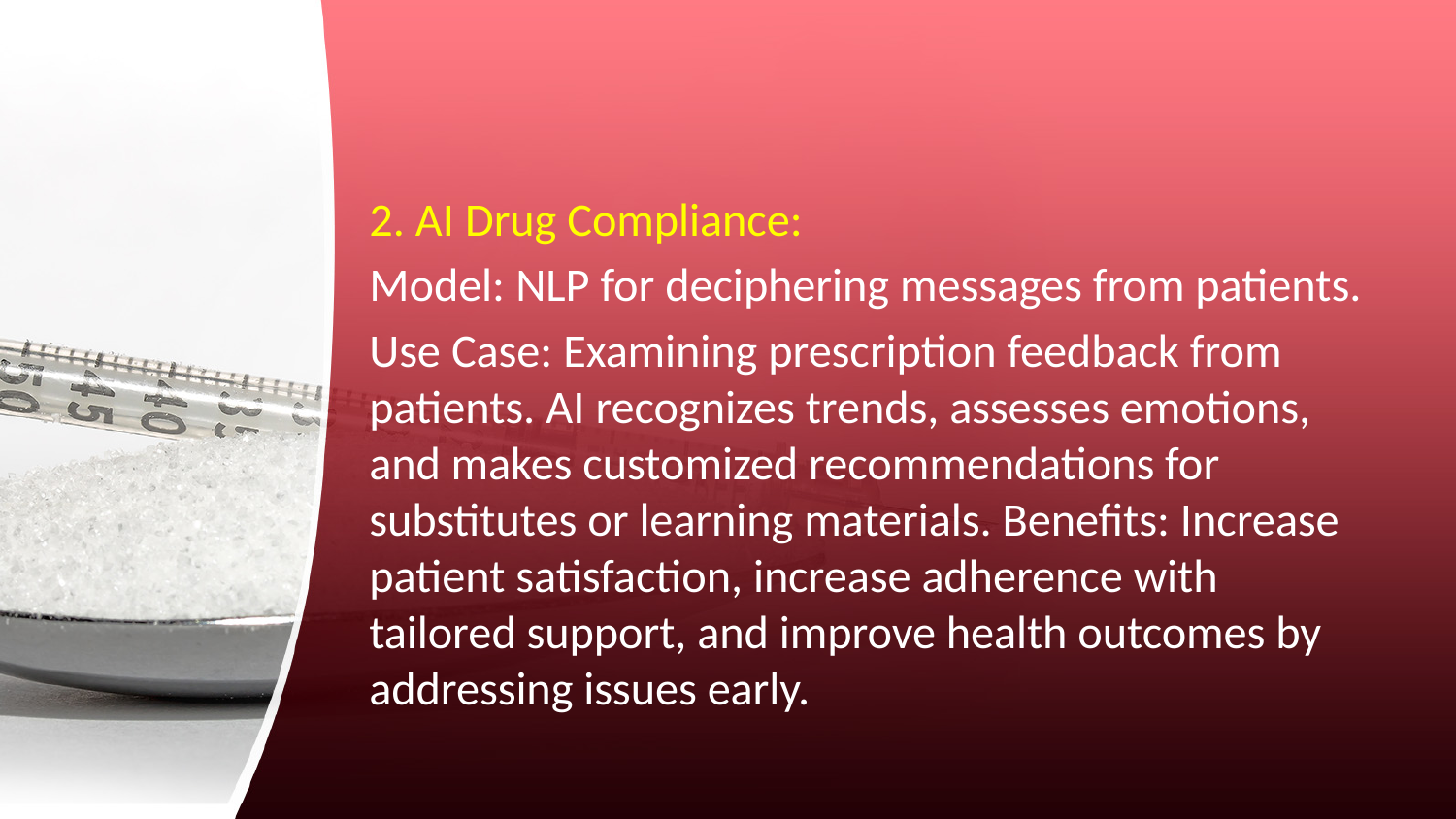

#
2. AI Drug Compliance:
Model: NLP for deciphering messages from patients.
Use Case: Examining prescription feedback from patients. AI recognizes trends, assesses emotions, and makes customized recommendations for substitutes or learning materials. Benefits: Increase patient satisfaction, increase adherence with tailored support, and improve health outcomes by addressing issues early.